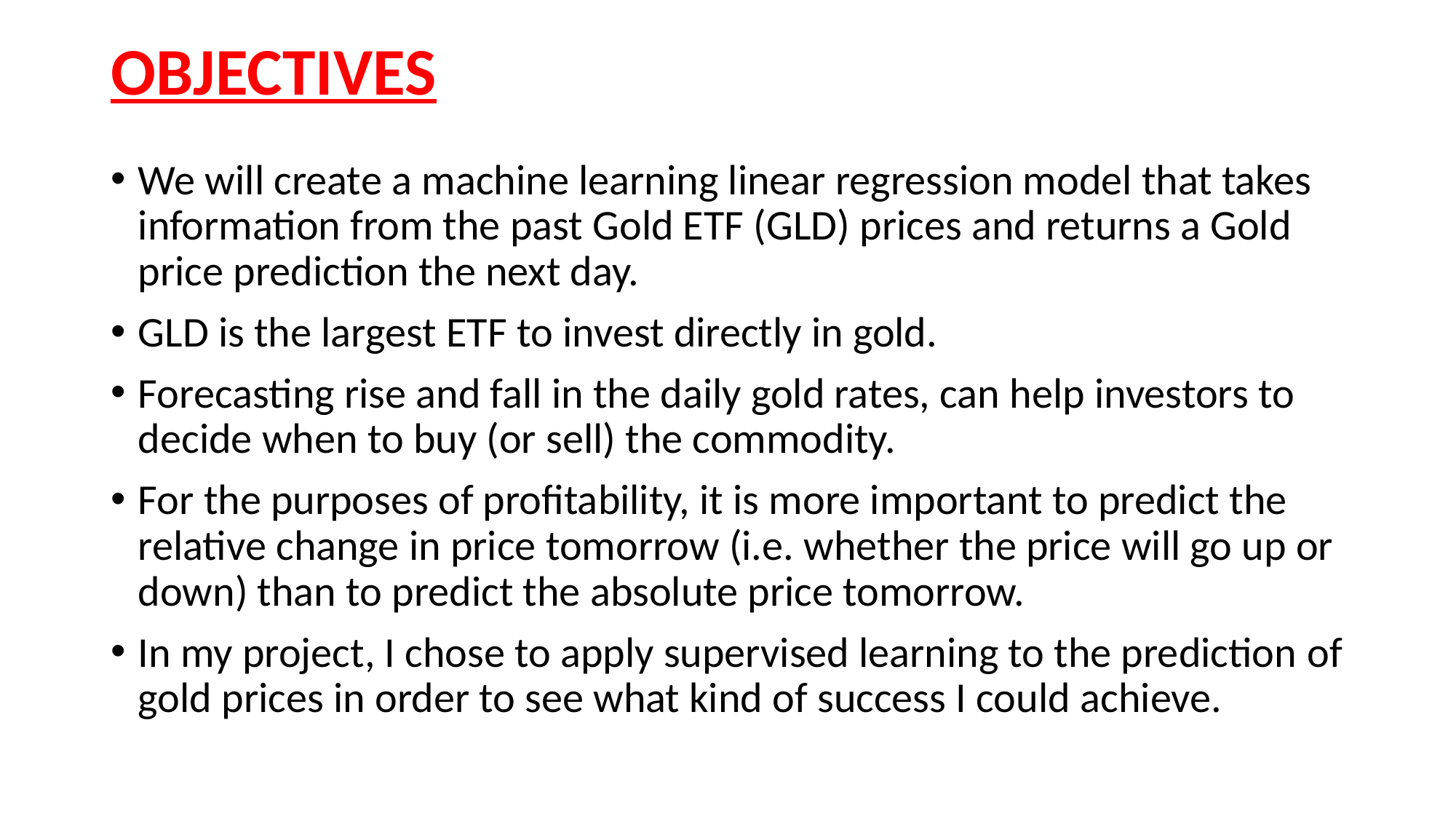

# OBJECTIVES
We will create a machine learning linear regression model that takes information from the past Gold ETF (GLD) prices and returns a Gold price prediction the next day.
GLD is the largest ETF to invest directly in gold.
Forecasting rise and fall in the daily gold rates, can help investors to decide when to buy (or sell) the commodity.
For the purposes of profitability, it is more important to predict the relative change in price tomorrow (i.e. whether the price will go up or down) than to predict the absolute price tomorrow.
In my project, I chose to apply supervised learning to the prediction of gold prices in order to see what kind of success I could achieve.